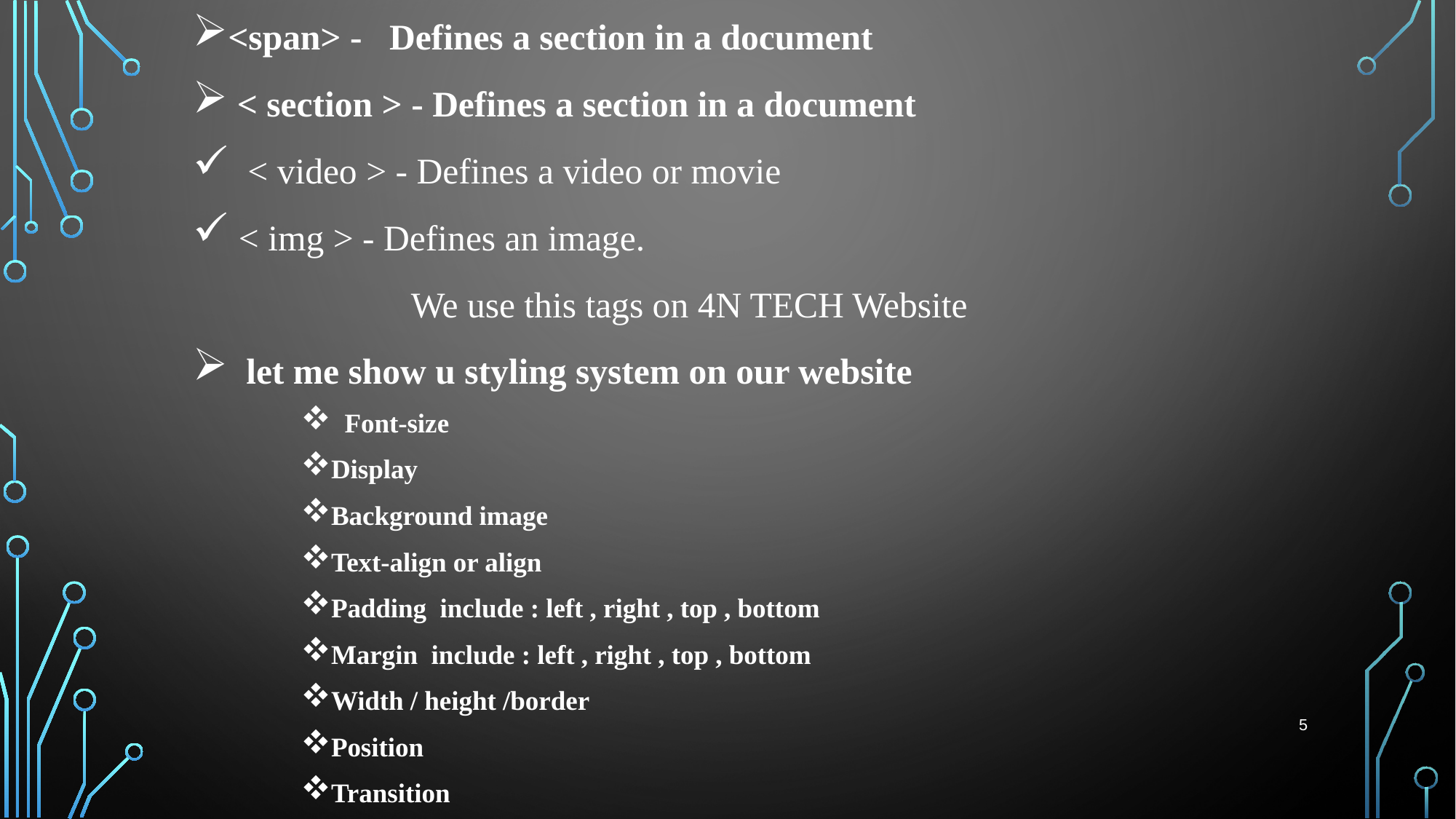

<span> -   Defines a section in a document
 < section > - Defines a section in a document
  < video > - Defines a video or movie
 < img > - Defines an image.
                        We use this tags on 4N TECH Website
  let me show u styling system on our website
  Font-size
Display
Background image
Text-align or align
Padding  include : left , right , top , bottom
Margin  include : left , right , top , bottom
Width / height /border
Position
Transition
5